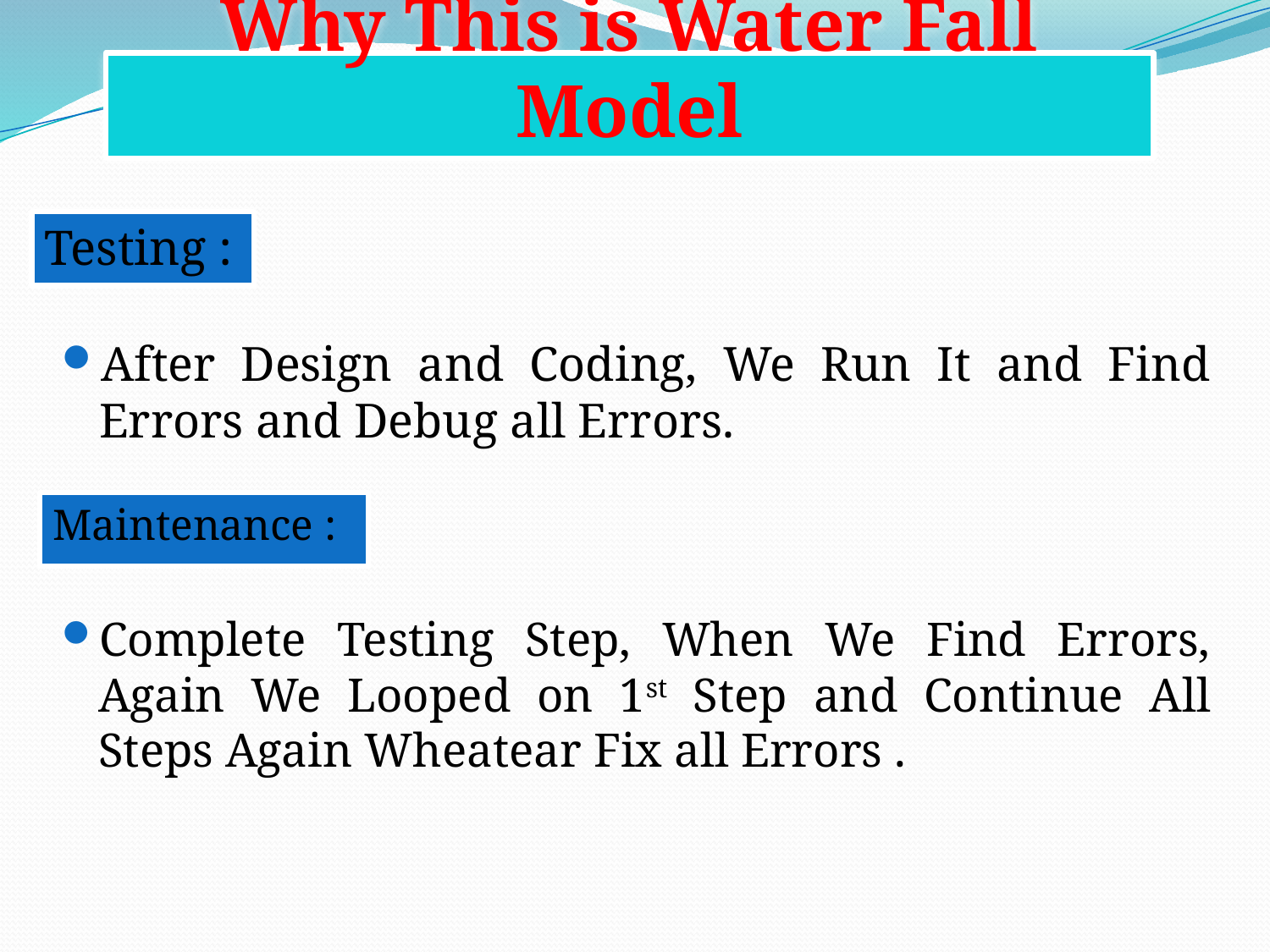

Why This is Water Fall Model
Testing :
After Design and Coding, We Run It and Find Errors and Debug all Errors.
Maintenance :
Complete Testing Step, When We Find Errors, Again We Looped on 1st Step and Continue All Steps Again Wheatear Fix all Errors .